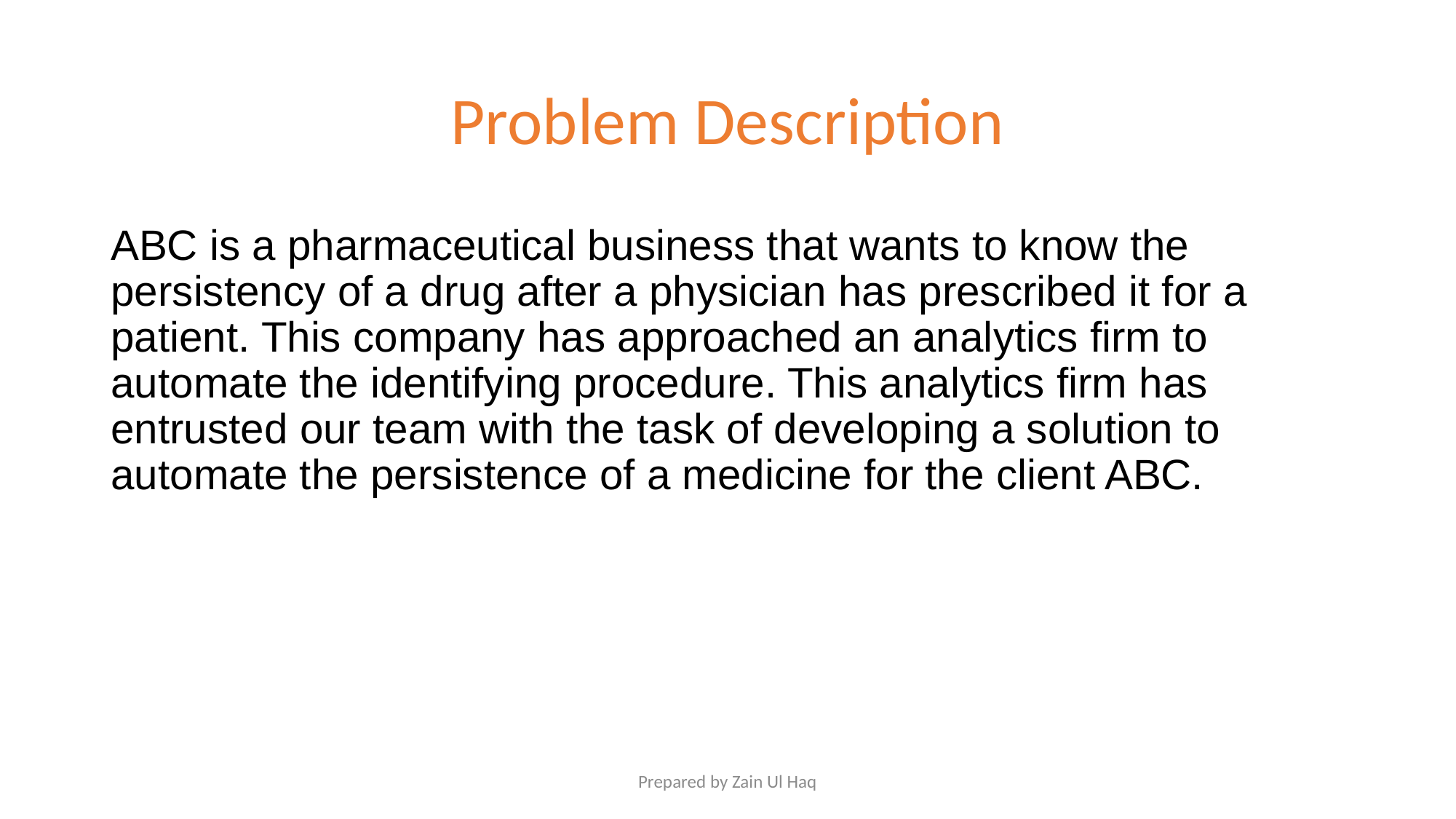

# Problem Description
ABC is a pharmaceutical business that wants to know the persistency of a drug after a physician has prescribed it for a patient. This company has approached an analytics firm to automate the identifying procedure. This analytics firm has entrusted our team with the task of developing a solution to automate the persistence of a medicine for the client ABC.
Prepared by Zain Ul Haq